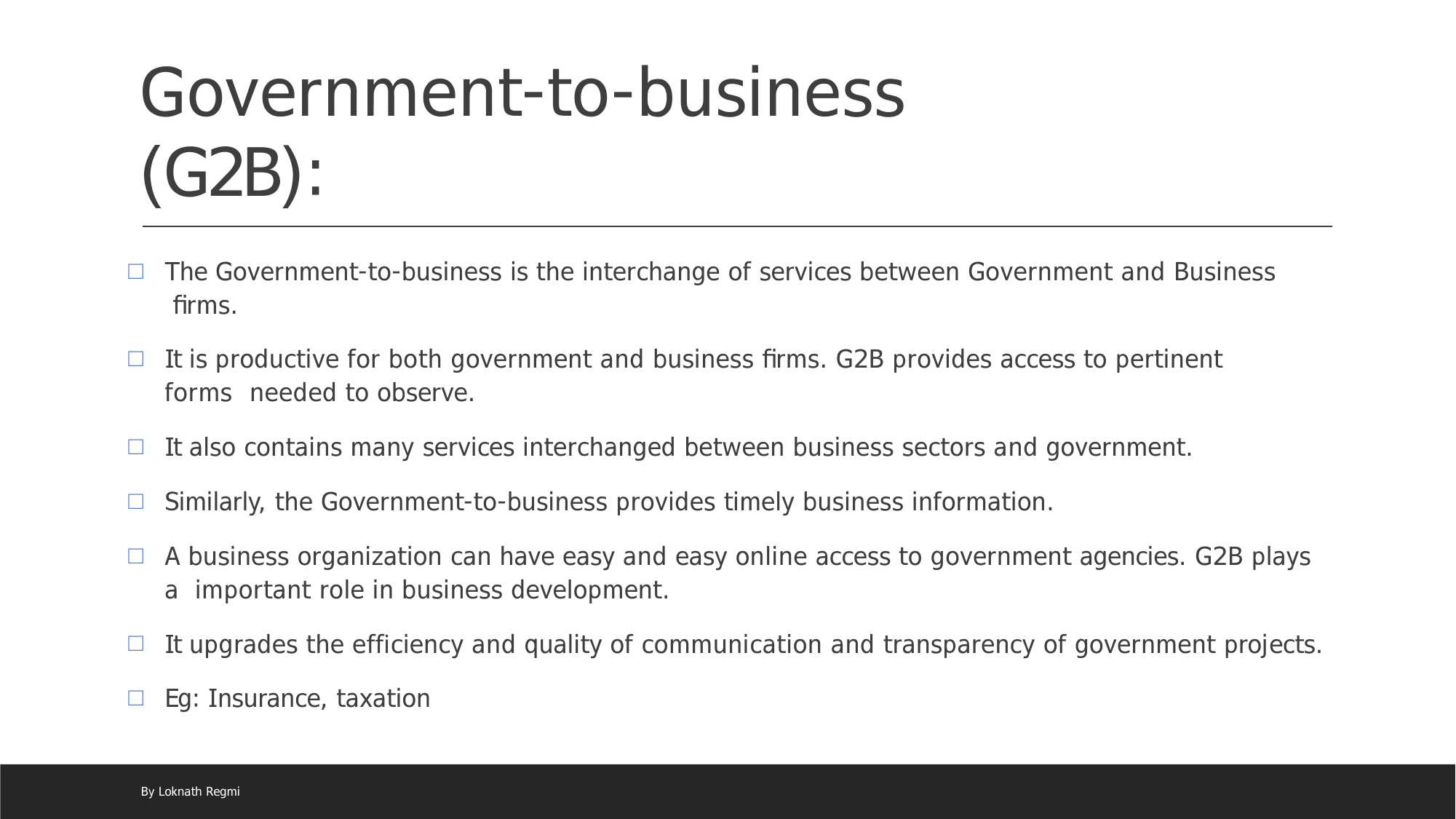

# Government-to-business (G2B):
The Government-to-business is the interchange of services between Government and Business  ﬁrms.
It is productive for both government and business ﬁrms. G2B provides access to pertinent forms  needed to observe.
It also contains many services interchanged between business sectors and government.
Similarly, the Government-to-business provides timely business information.
A business organization can have easy and easy online access to government agencies. G2B plays a  important role in business development.
It upgrades the eﬃciency and quality of communication and transparency of government projects.
Eg: Insurance, taxation
By Loknath Regmi